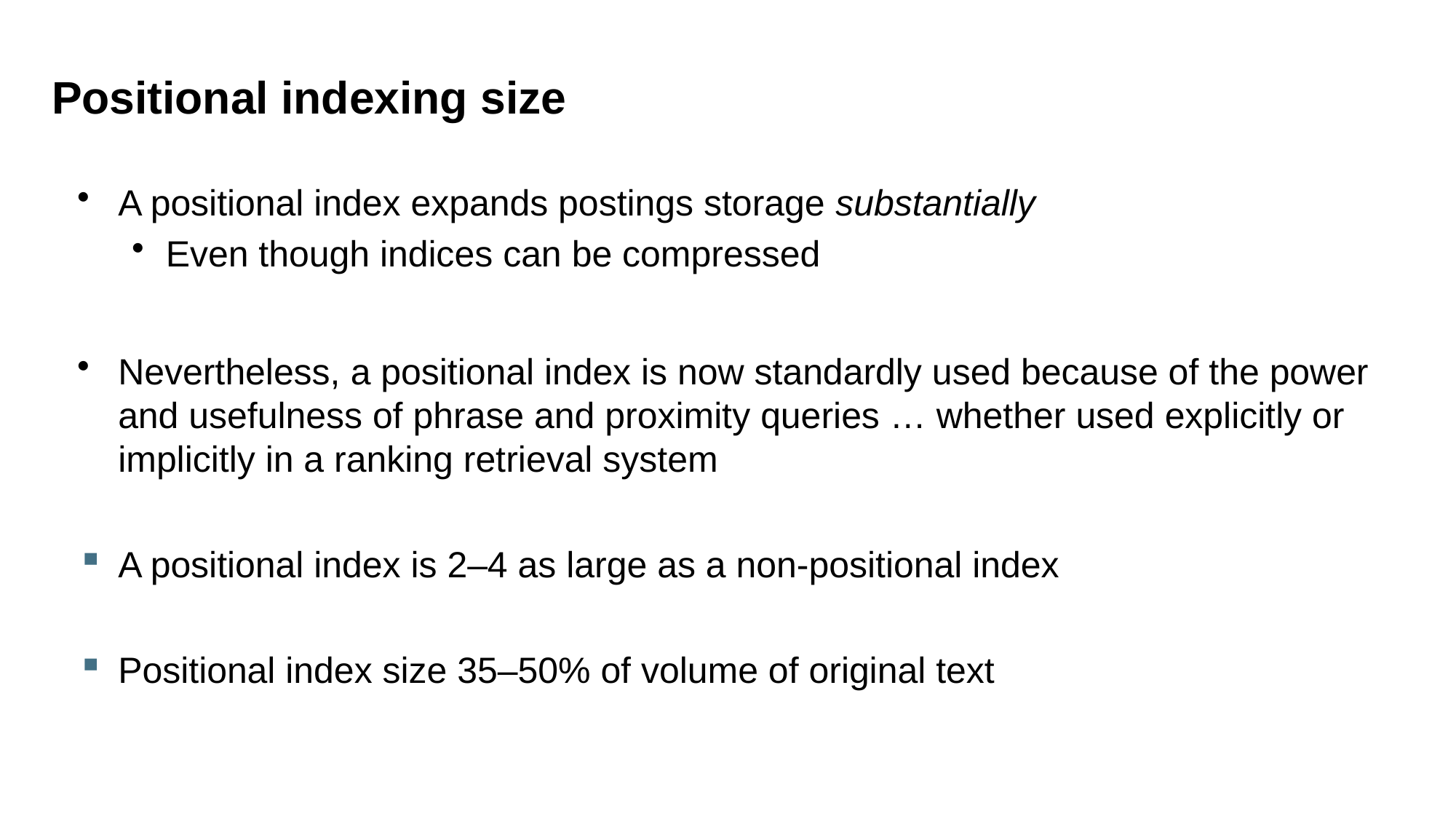

Positional indexing size
A positional index expands postings storage substantially
Even though indices can be compressed

Nevertheless, a positional index is now standardly used because of the power and usefulness of phrase and proximity queries … whether used explicitly or implicitly in a ranking retrieval system

A positional index is 2–4 as large as a non-positional index

Positional index size 35–50% of volume of original text
34